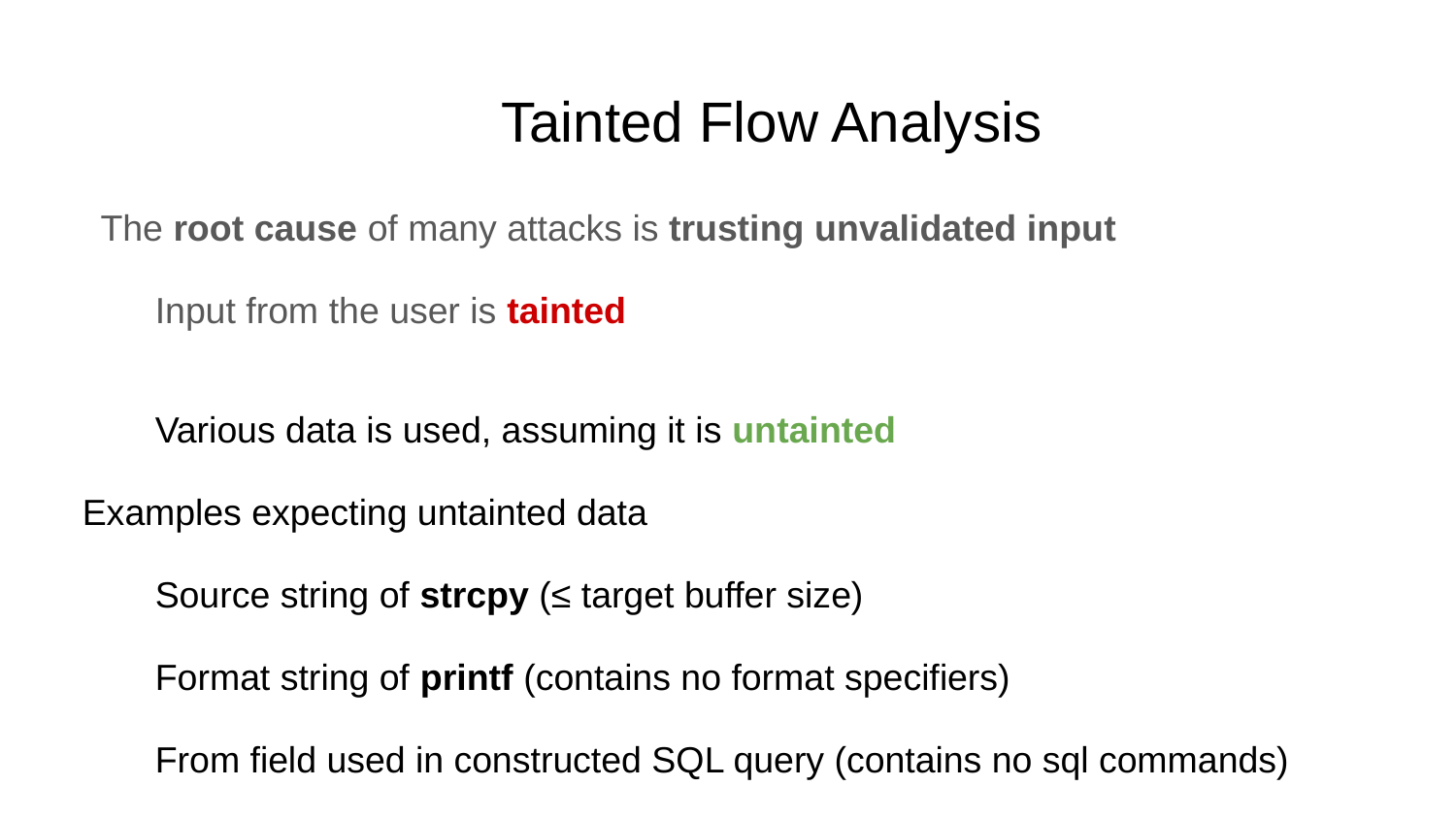

# Tainted Flow Analysis
The root cause of many attacks is trusting unvalidated input
Input from the user is tainted
Various data is used, assuming it is untainted
Examples expecting untainted data
Source string of strcpy (≤ target buffer size)
Format string of printf (contains no format specifiers)
From field used in constructed SQL query (contains no sql commands)